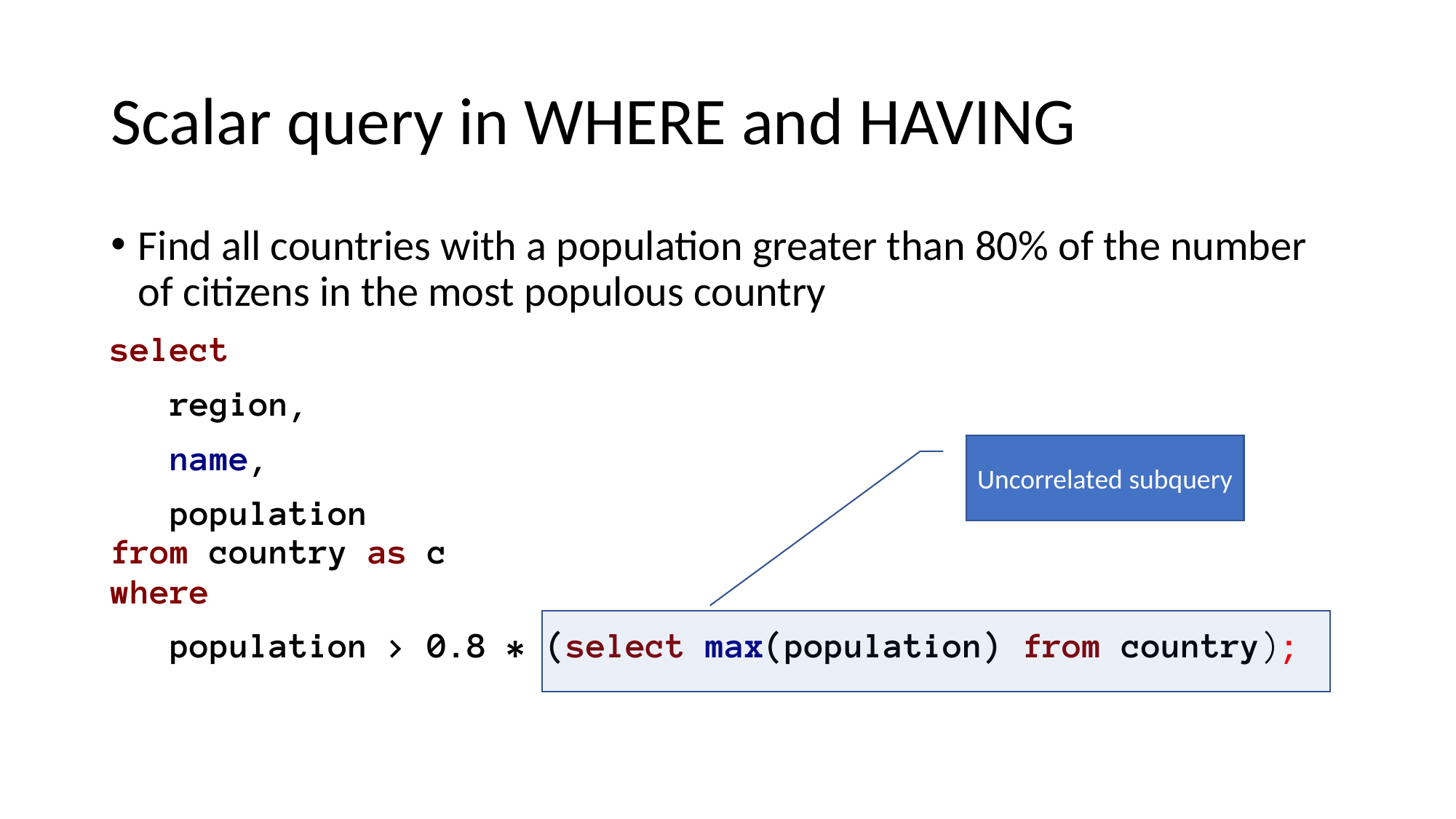

# Scalar query in WHERE and HAVING
Find all countries with a population greater than 80% of the number of citizens in the most populous country
select
   region,
   name,
   population
from country as c
where
   population > 0.8 * (select max(population) from country);
Uncorrelated subquery